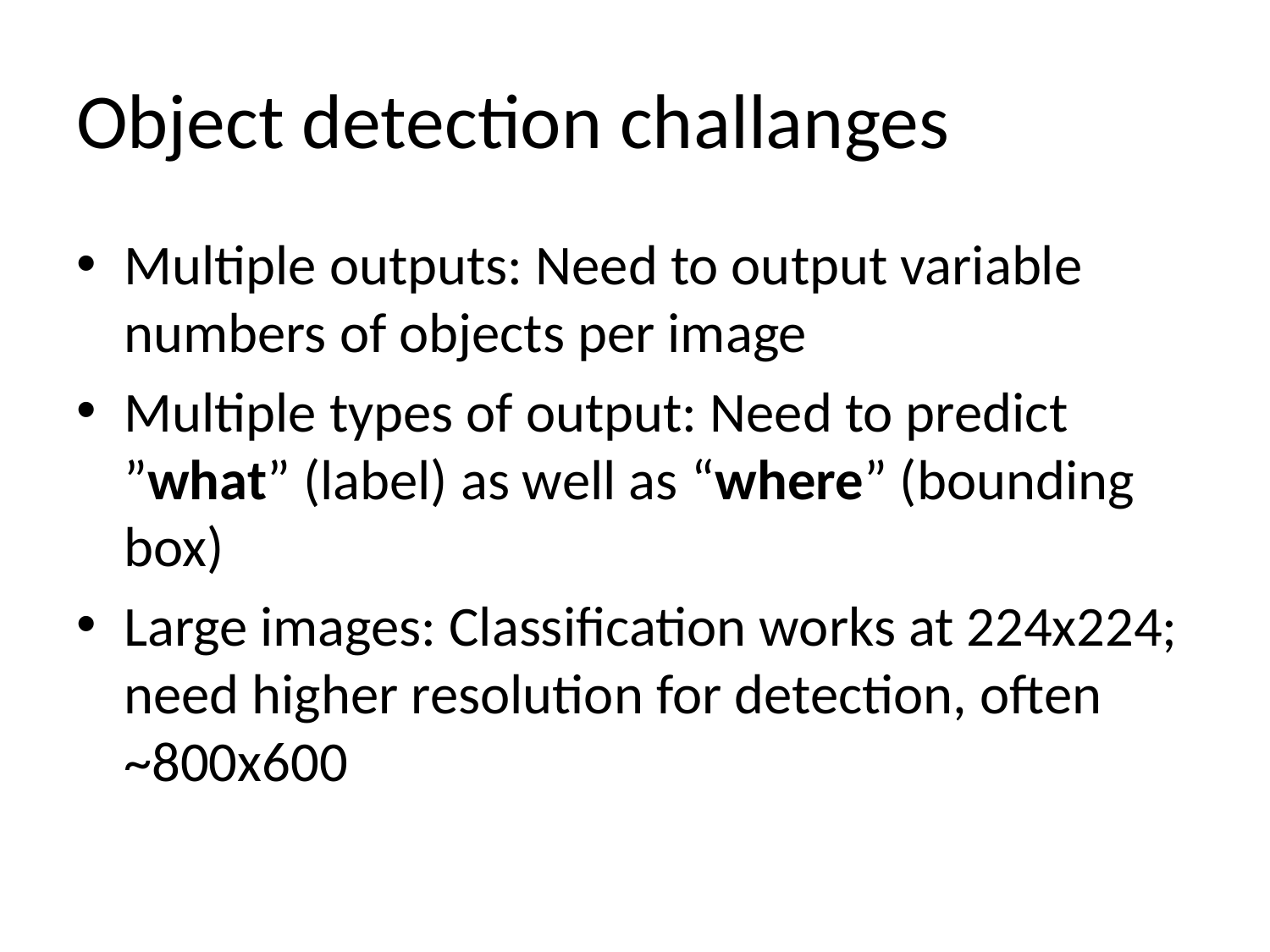

# Object detection challanges
Multiple outputs: Need to output variable numbers of objects per image
Multiple types of output: Need to predict ”what” (label) as well as “where” (bounding box)
Large images: Classification works at 224x224; need higher resolution for detection, often ~800x600